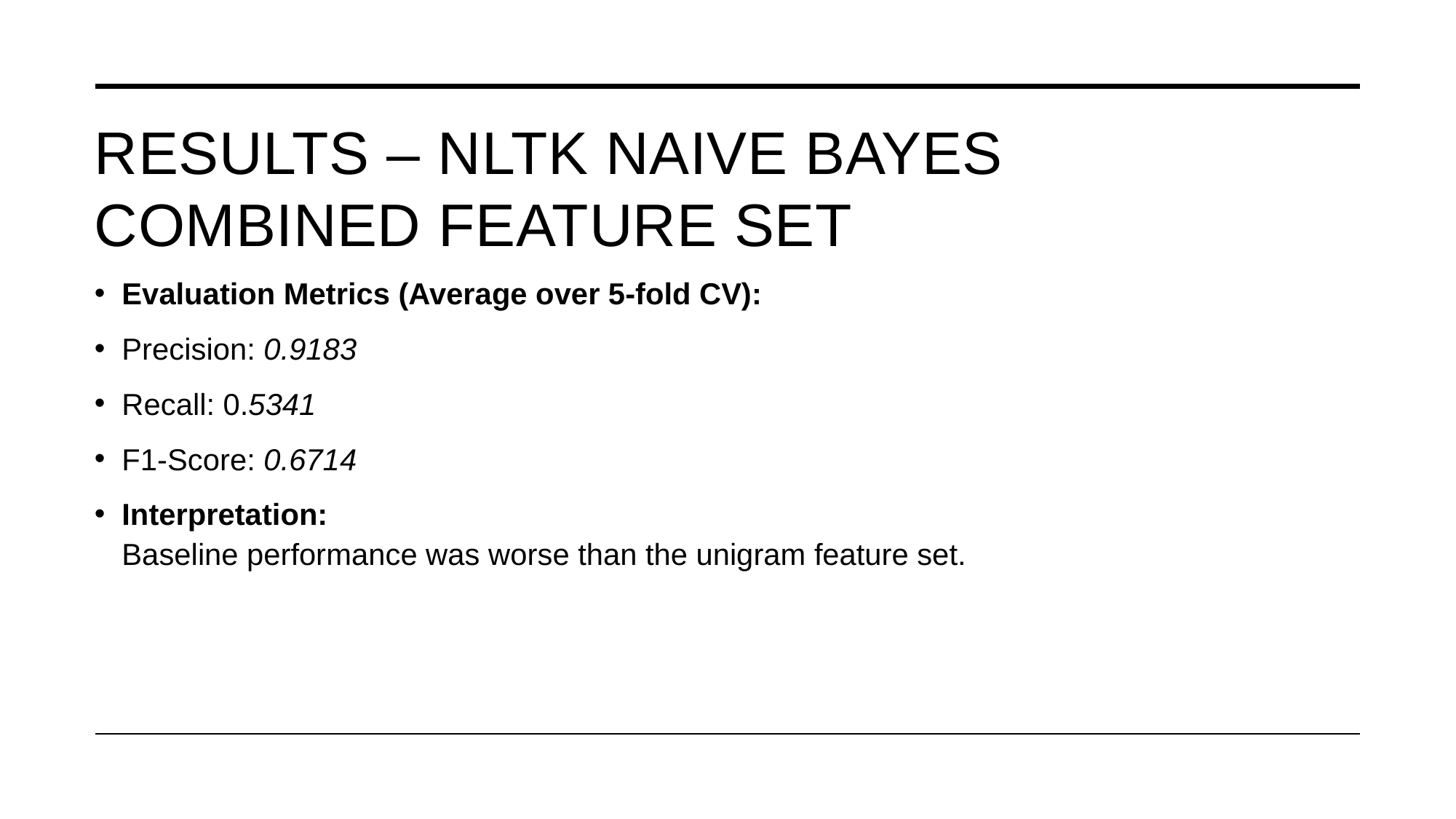

# Results – NLTK Naive Bayes COMBINED Feature Set
Evaluation Metrics (Average over 5-fold CV):
Precision: 0.9183
Recall: 0.5341
F1-Score: 0.6714
Interpretation:
Baseline performance was worse than the unigram feature set.